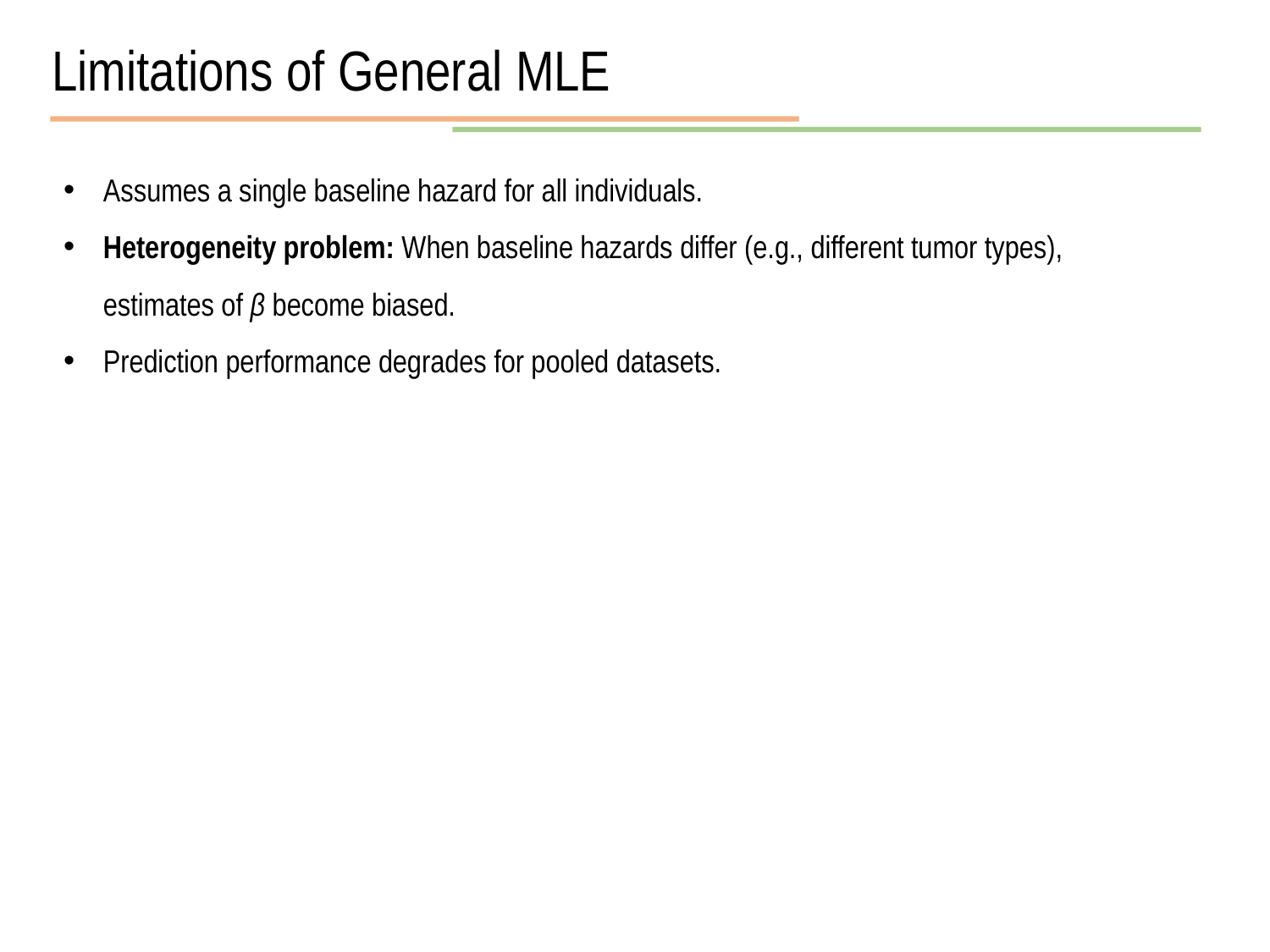

Limitations of General MLE
Assumes a single baseline hazard for all individuals.
Heterogeneity problem: When baseline hazards differ (e.g., different tumor types), estimates of β become biased.
Prediction performance degrades for pooled datasets.